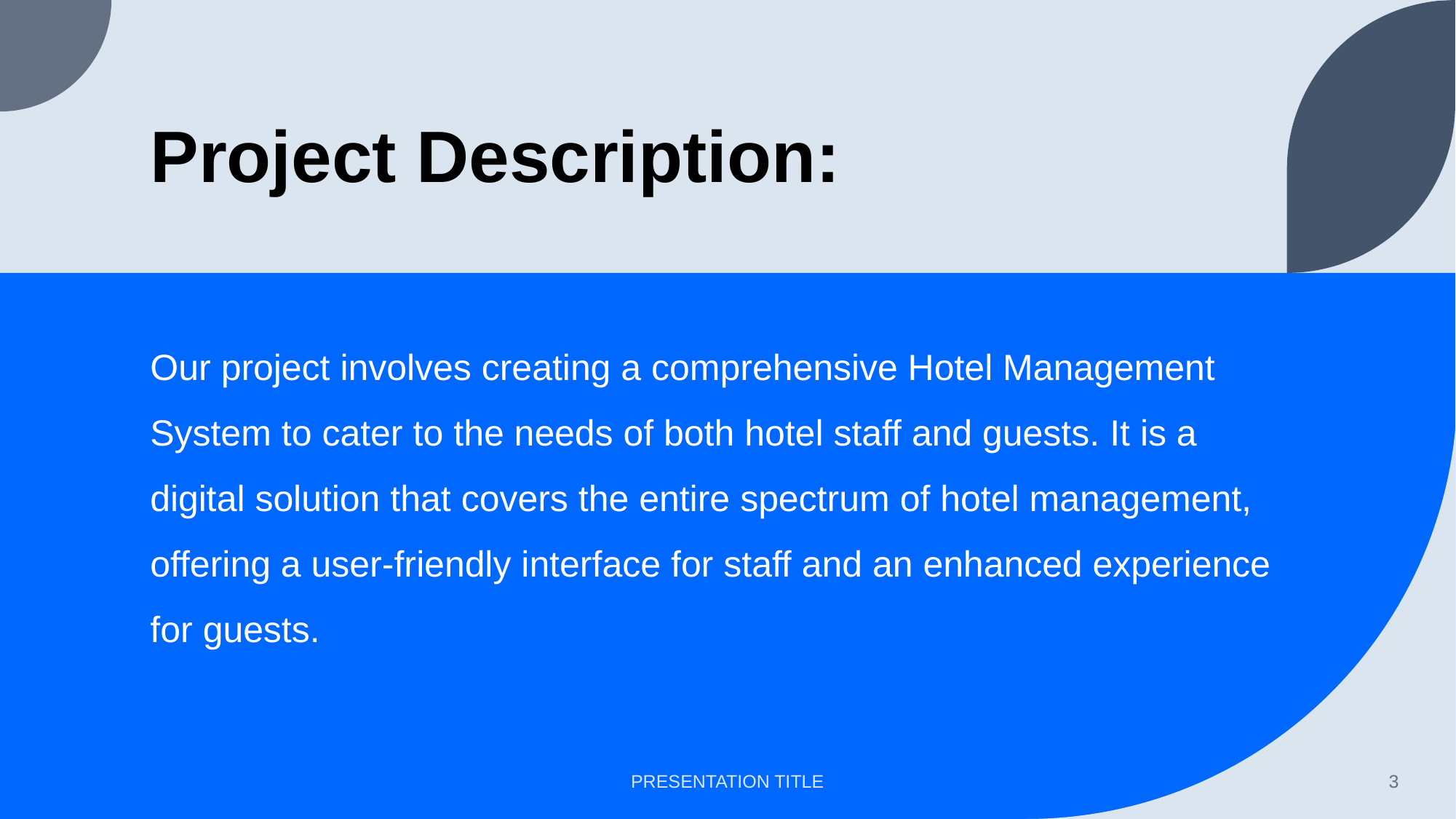

# Project Description:
Our project involves creating a comprehensive Hotel Management System to cater to the needs of both hotel staff and guests. It is a digital solution that covers the entire spectrum of hotel management, offering a user-friendly interface for staff and an enhanced experience for guests.
PRESENTATION TITLE
3